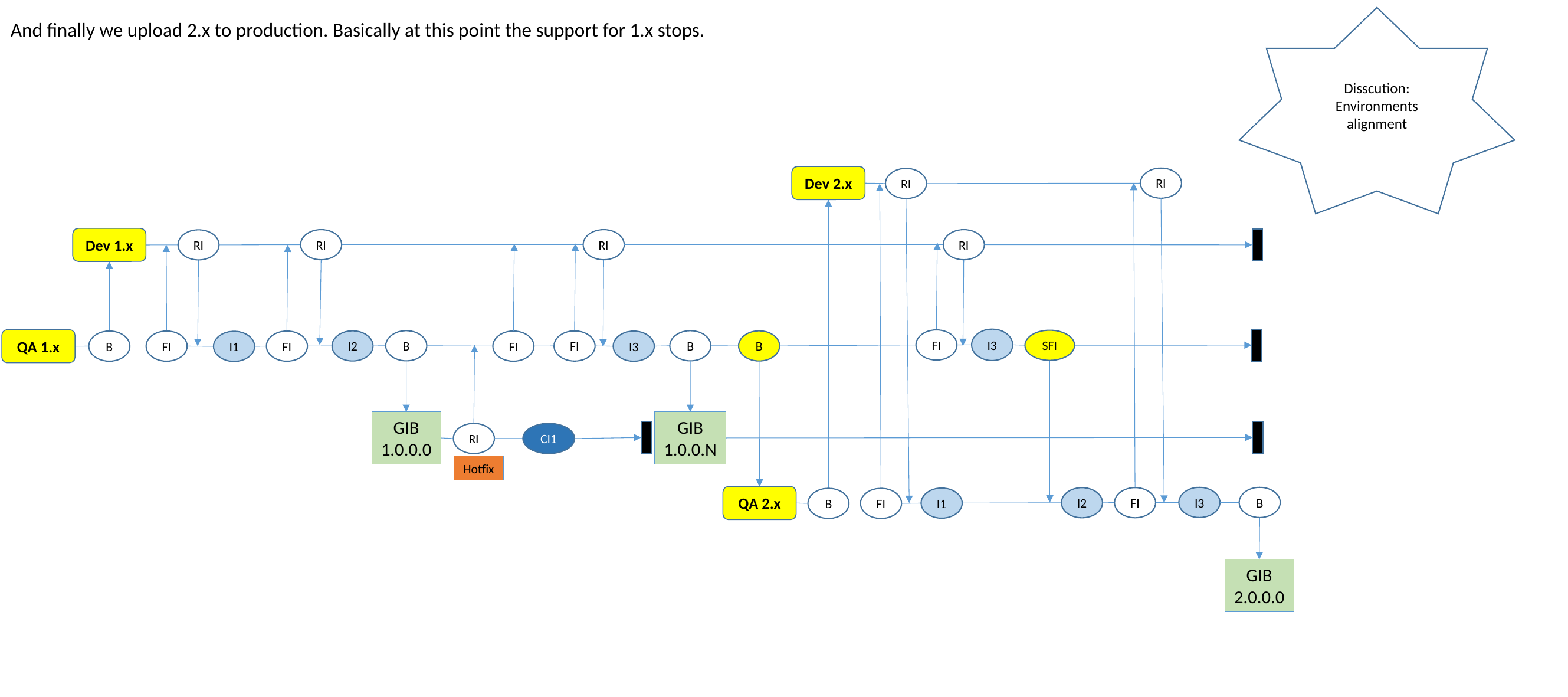

Disscution: Environments alignment
And finally we upload 2.x to production. Basically at this point the support for 1.x stops.
Dev 2.x
RI
RI
Dev 1.x

RI
RI
RI
RI
I3

QA 1.x
FI
SFI
B
B
I2
B
FI
FI
B
FI
FI
I3
I1
GIB
1.0.0.0
GIB
1.0.0.N

RI
CI1
Hotfix
QA 2.x
I3
B
FI
I2
I1
B
FI
GIB
2.0.0.0